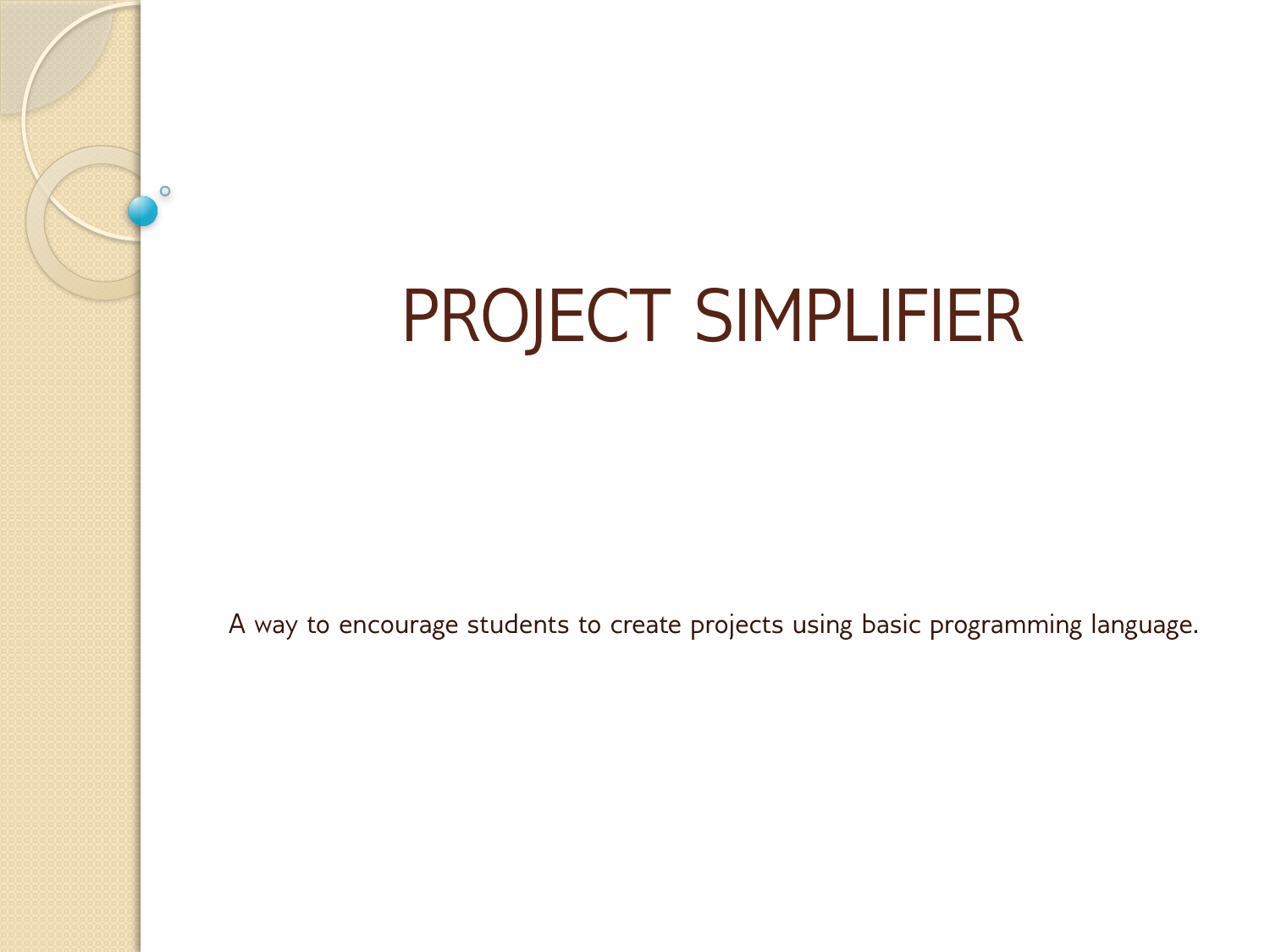

# PROJECT SIMPLIFIER
A way to encourage students to create projects using basic programming language.